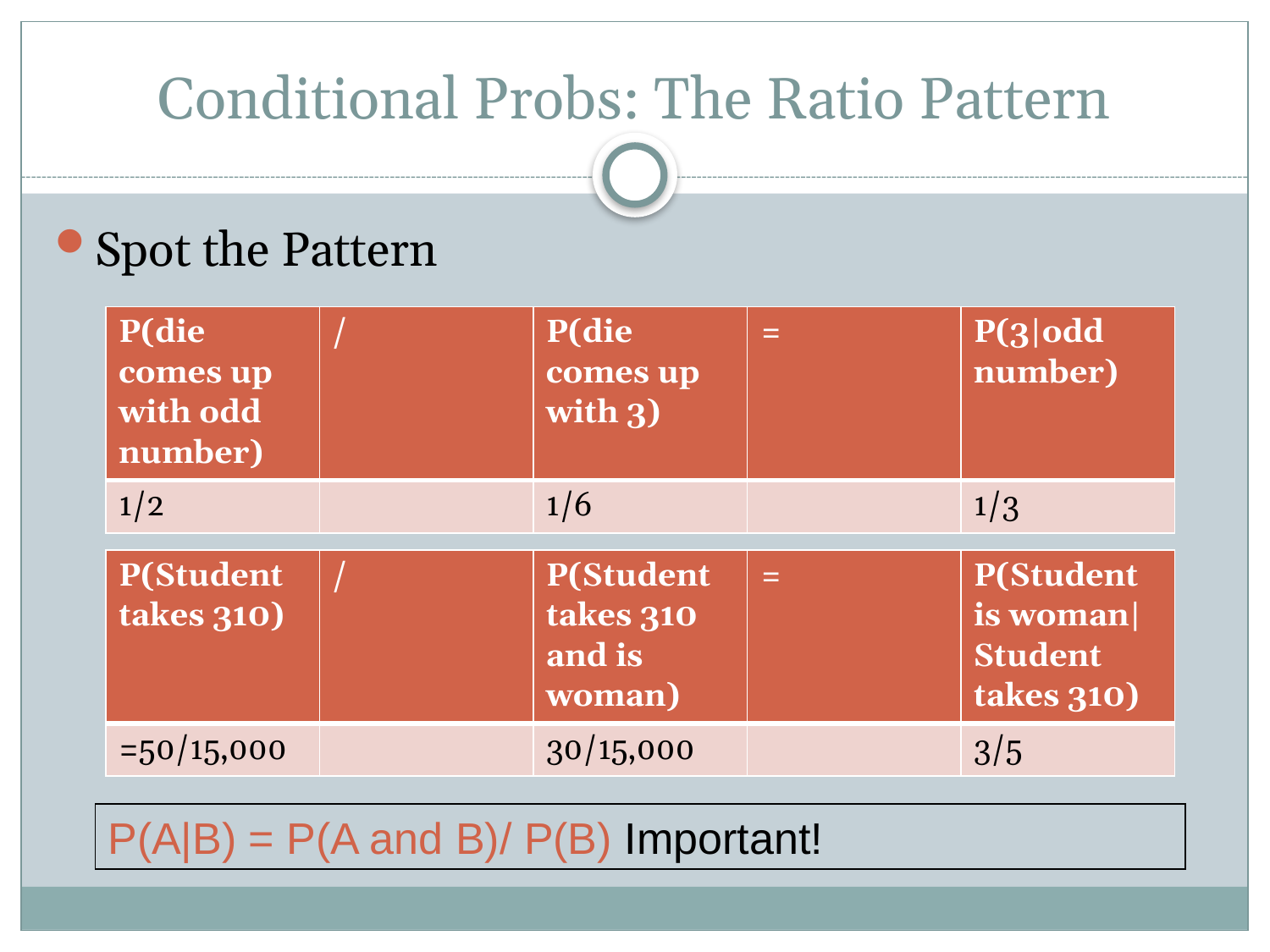

# Conditional Probs: The Ratio Pattern
Spot the Pattern
| P(die comes up with odd number) | / | P(die comes up with 3) | = | P(3|odd number) |
| --- | --- | --- | --- | --- |
| 1/2 |  | 1/6 |  | 1/3 |
| P(Student takes 310) | / | P(Student takes 310 and is woman) | = | P(Student is woman|Student takes 310) |
| --- | --- | --- | --- | --- |
| =50/15,000 |  | 30/15,000 |  | 3/5 |
P(A|B) = P(A and B)/ P(B) Important!